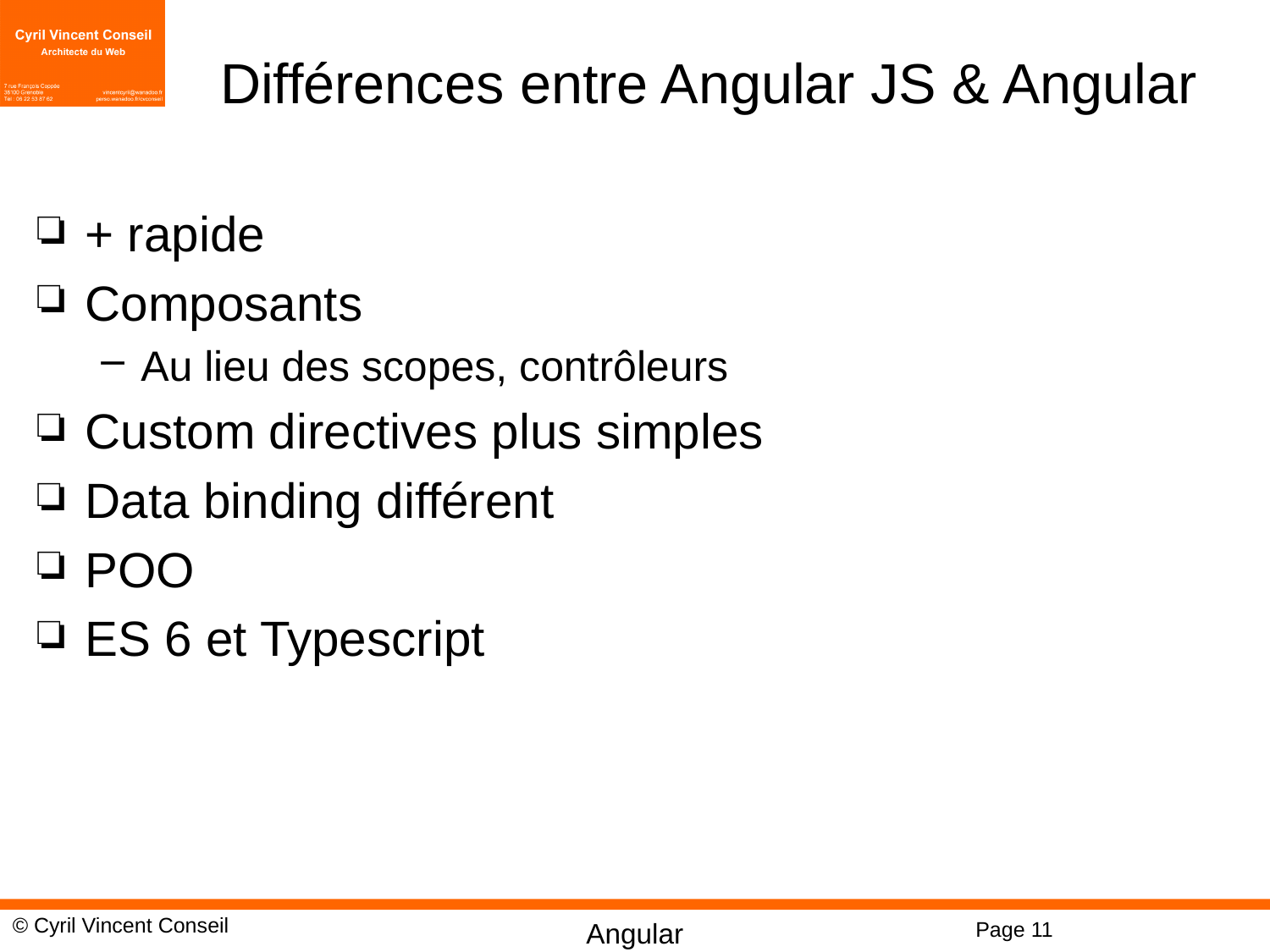

# Différences entre Angular JS & Angular
+ rapide
Composants
Au lieu des scopes, contrôleurs
Custom directives plus simples
Data binding différent
POO
ES 6 et Typescript